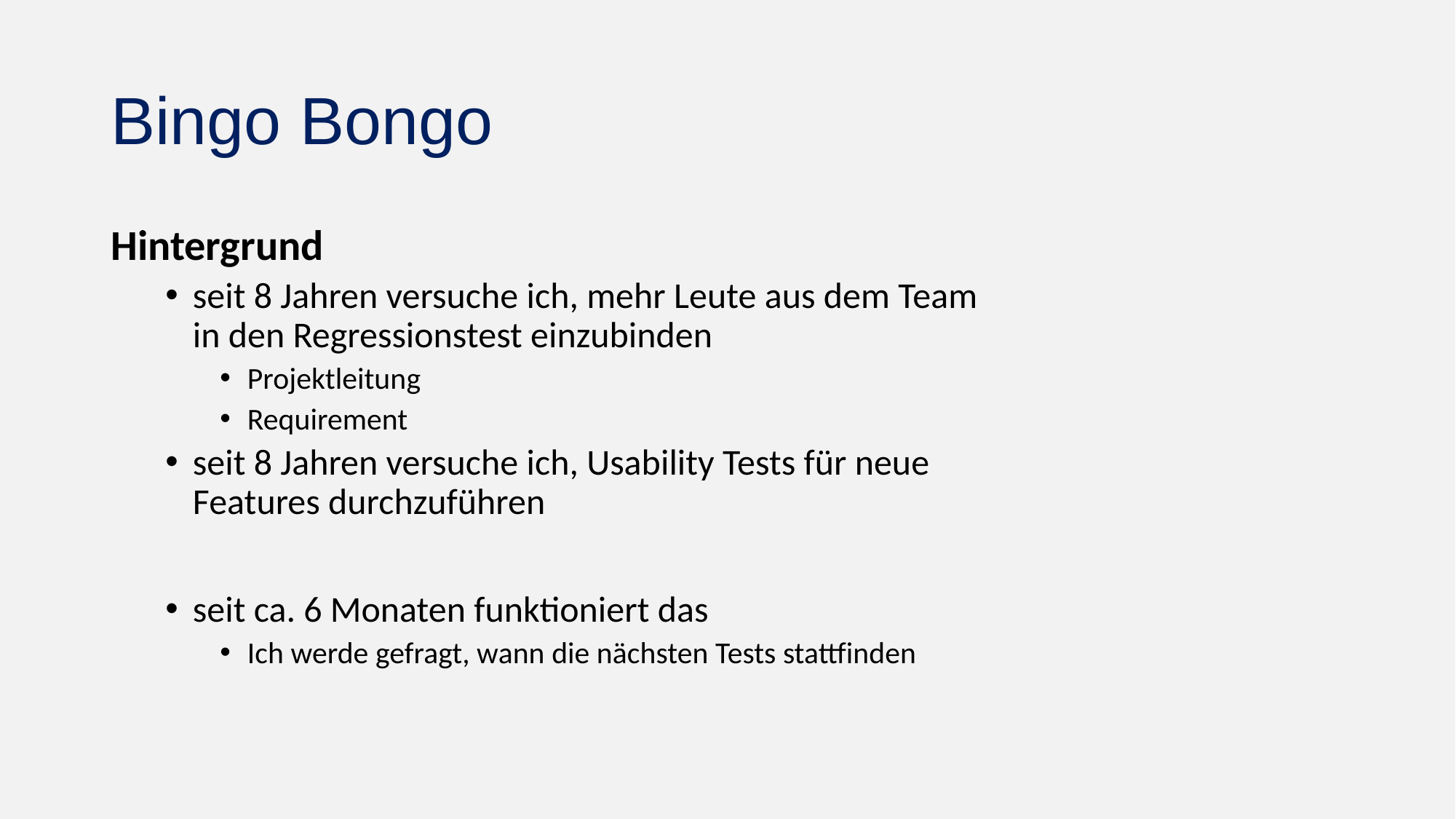

# Bingo Bongo
Hintergrund
seit 8 Jahren versuche ich, mehr Leute aus dem Team in den Regressionstest einzubinden
Projektleitung
Requirement
seit 8 Jahren versuche ich, Usability Tests für neue Features durchzuführen

seit ca. 6 Monaten funktioniert das
Ich werde gefragt, wann die nächsten Tests stattfinden